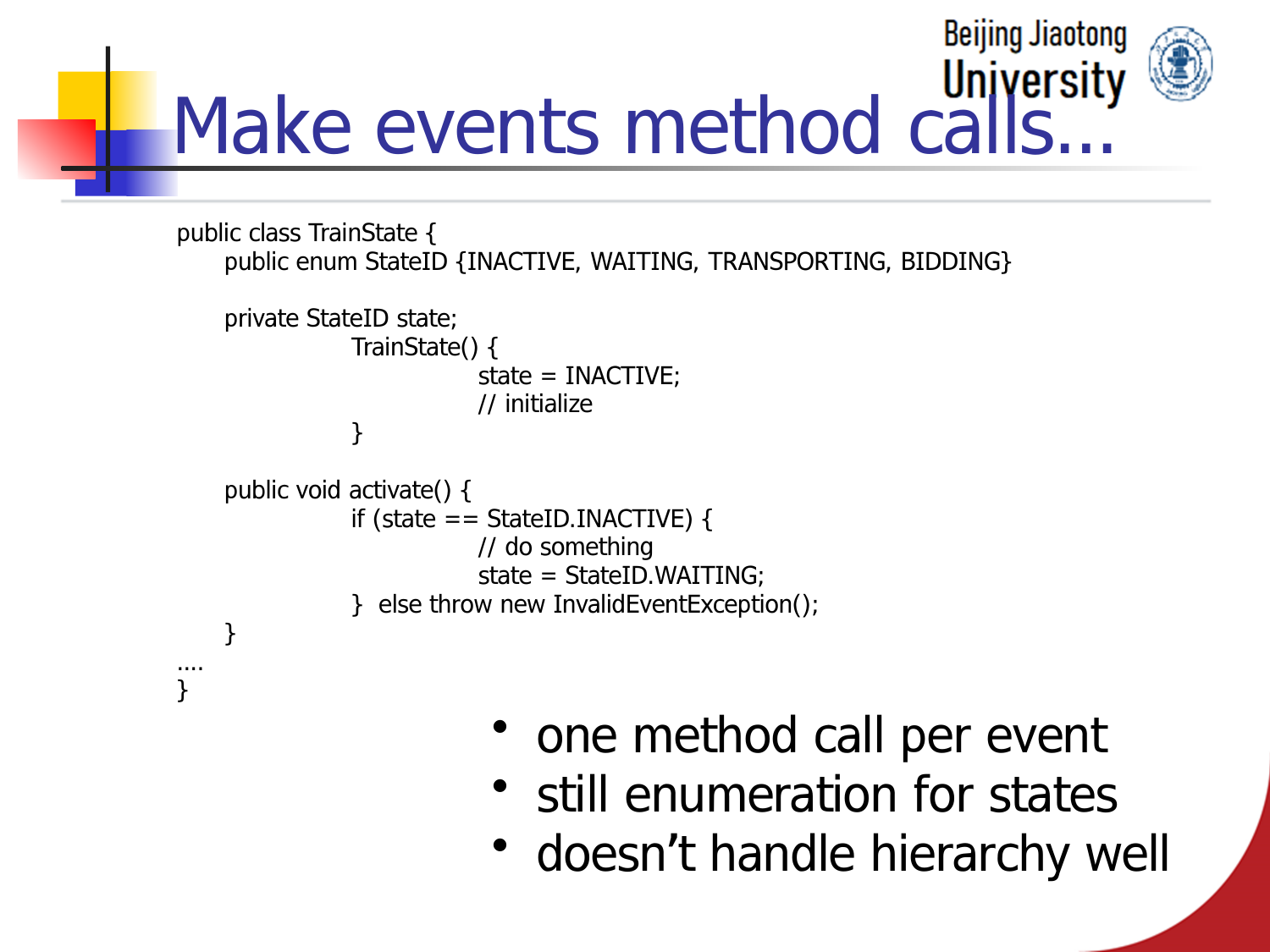

# Make events method calls…
public class TrainState {
	public enum StateID {INACTIVE, WAITING, TRANSPORTING, BIDDING}

	private StateID state;
		TrainState() {
			state = INACTIVE;
			// initialize
		}

	public void activate() {
		if (state == StateID.INACTIVE) {
			// do something
			state = StateID.WAITING;
		}  else throw new InvalidEventException();
	}
….
}

 one method call per event
 still enumeration for states
 doesn’t handle hierarchy well